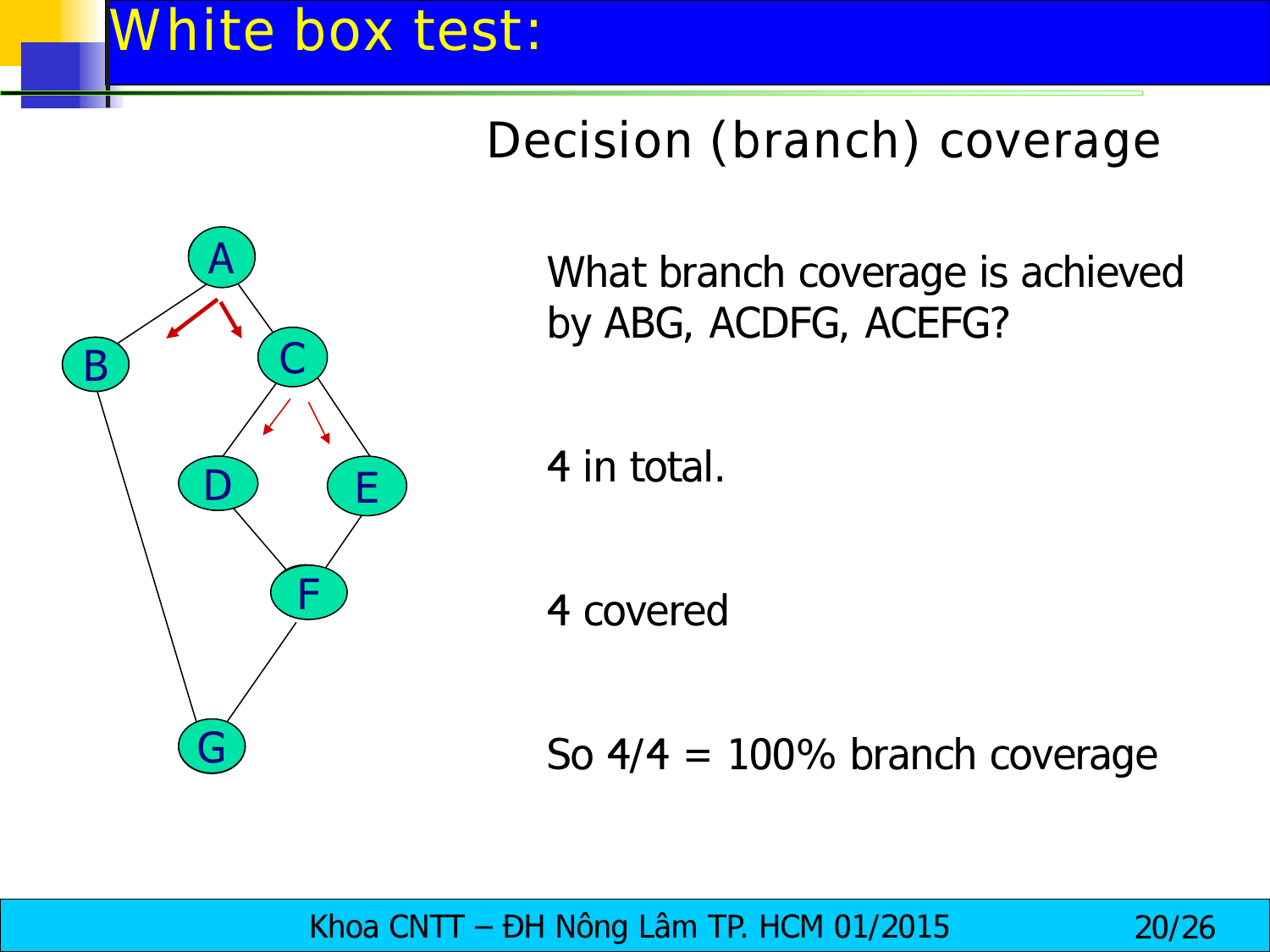

# White box test:
Decision (branch) coverage
A
A
What branch coverage is achieved by ABG, ACDFG, ACEFG?

4 in total.

4 covered

So 4/4 = 100% branch coverage

C
C
B
B

D
D
E
E

F
F

G
G